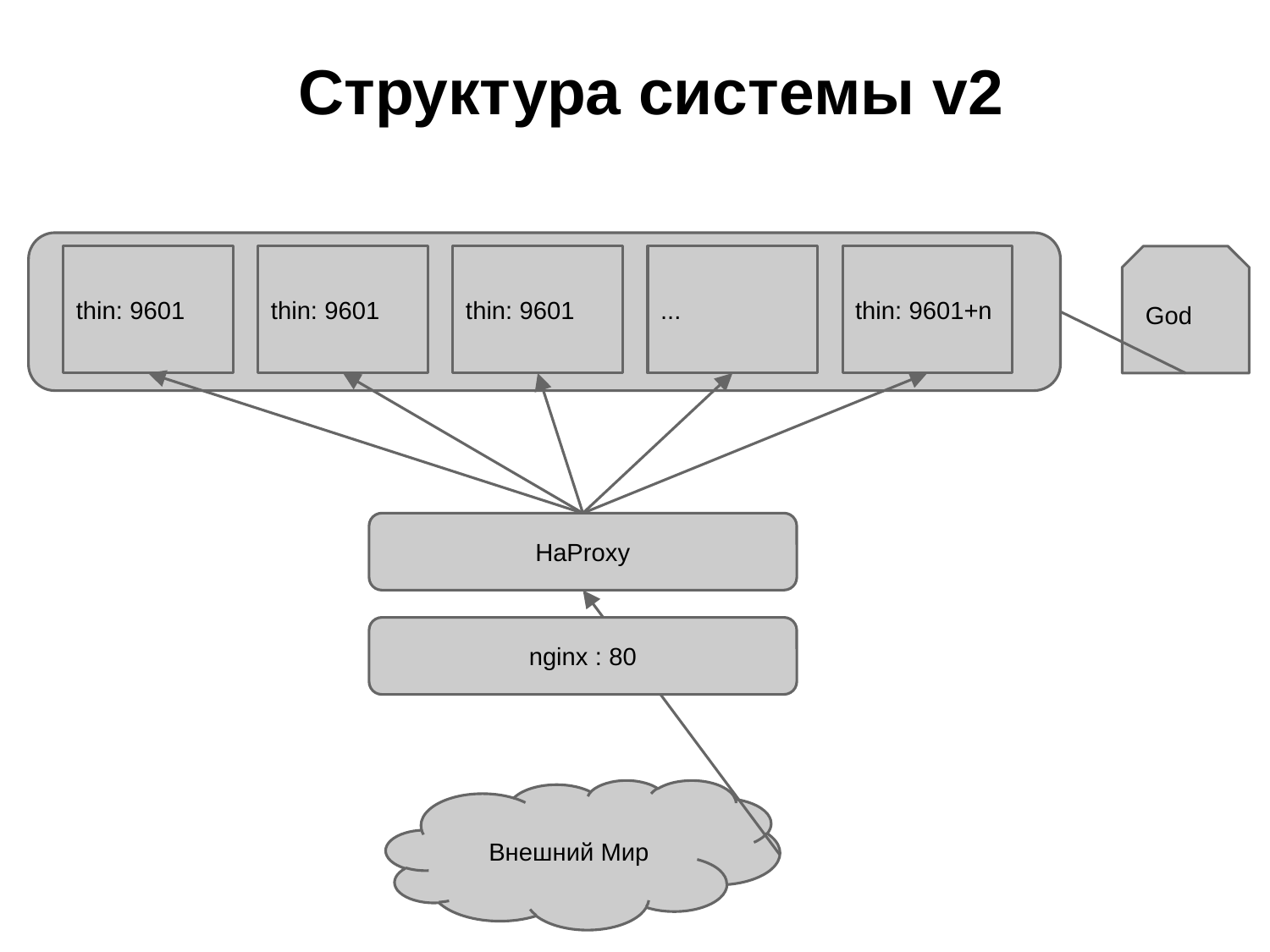

# Структура системы v2

thin: 9601
thin: 9601
thin: 9601
...
thin: 9601+n
God
HaProxy
nginx : 80
Внешний Мир